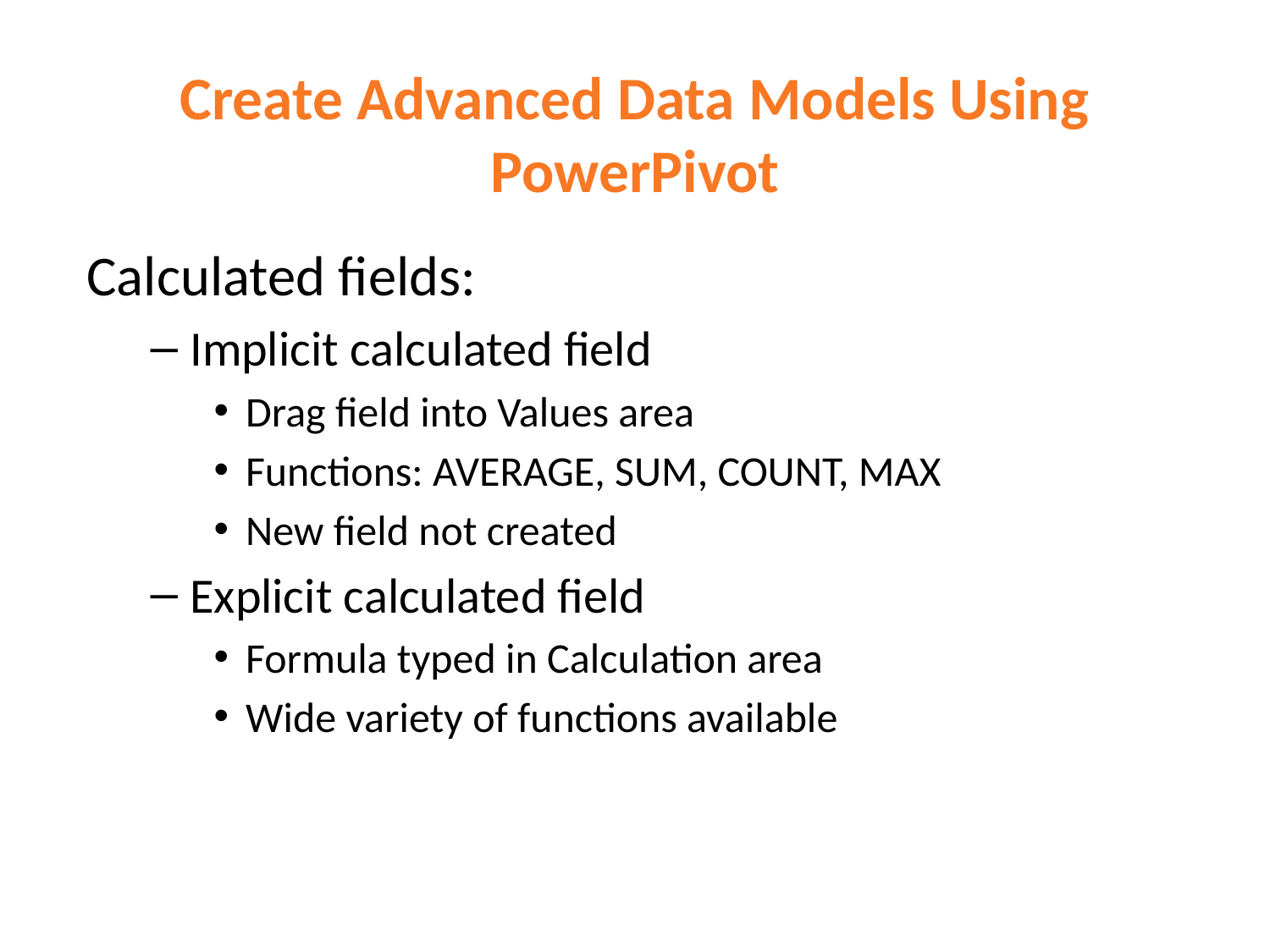

# Create Advanced Data Models Using PowerPivot
Calculated fields:
Implicit calculated field
Drag field into Values area
Functions: AVERAGE, SUM, COUNT, MAX
New field not created
Explicit calculated field
Formula typed in Calculation area
Wide variety of functions available